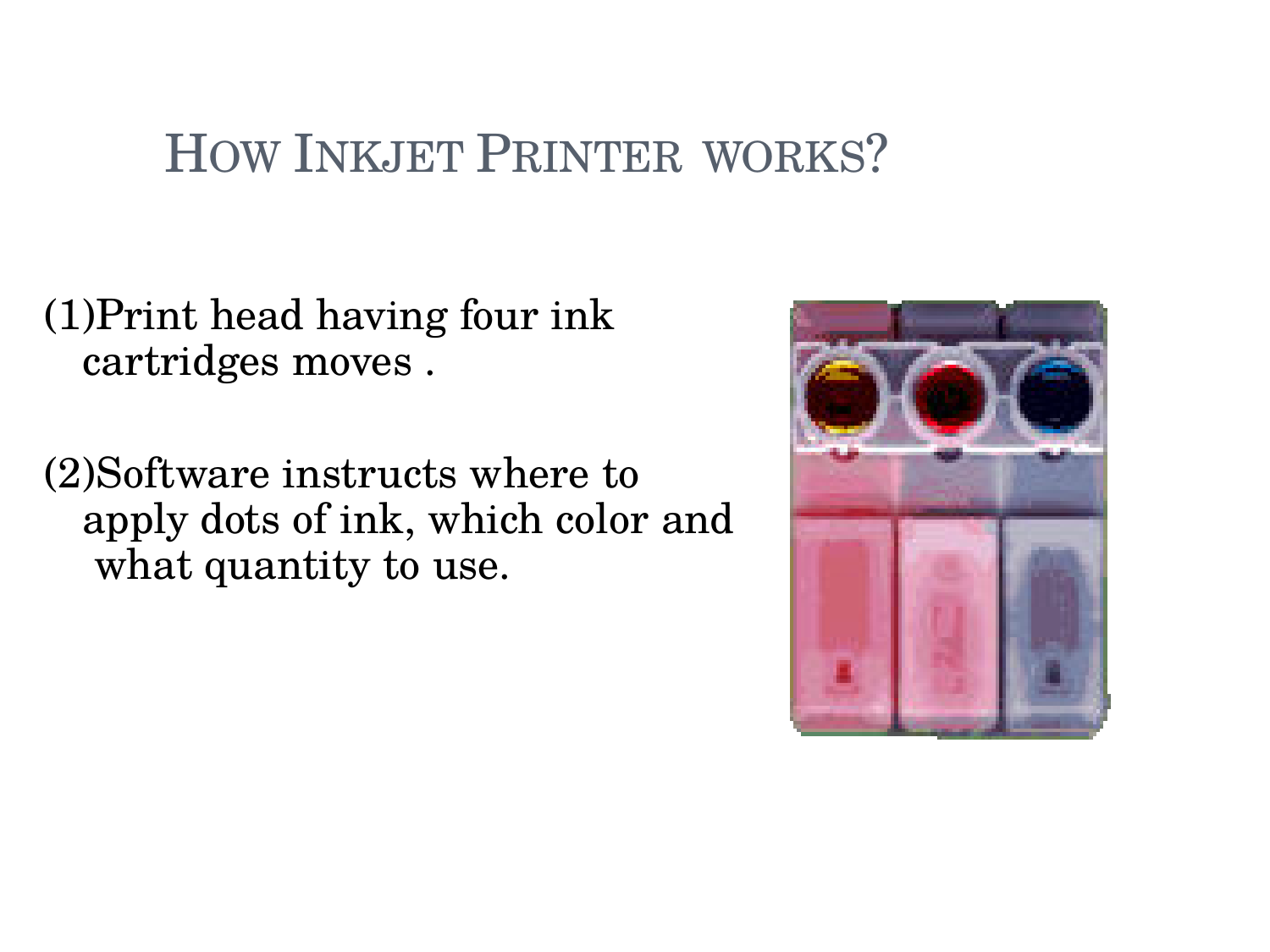

# HOW INKJET PRINTER WORKS?

Print head having four ink  cartridges moves .

Software instructs where to  apply dots of ink, which color and  what quantity to use.
59